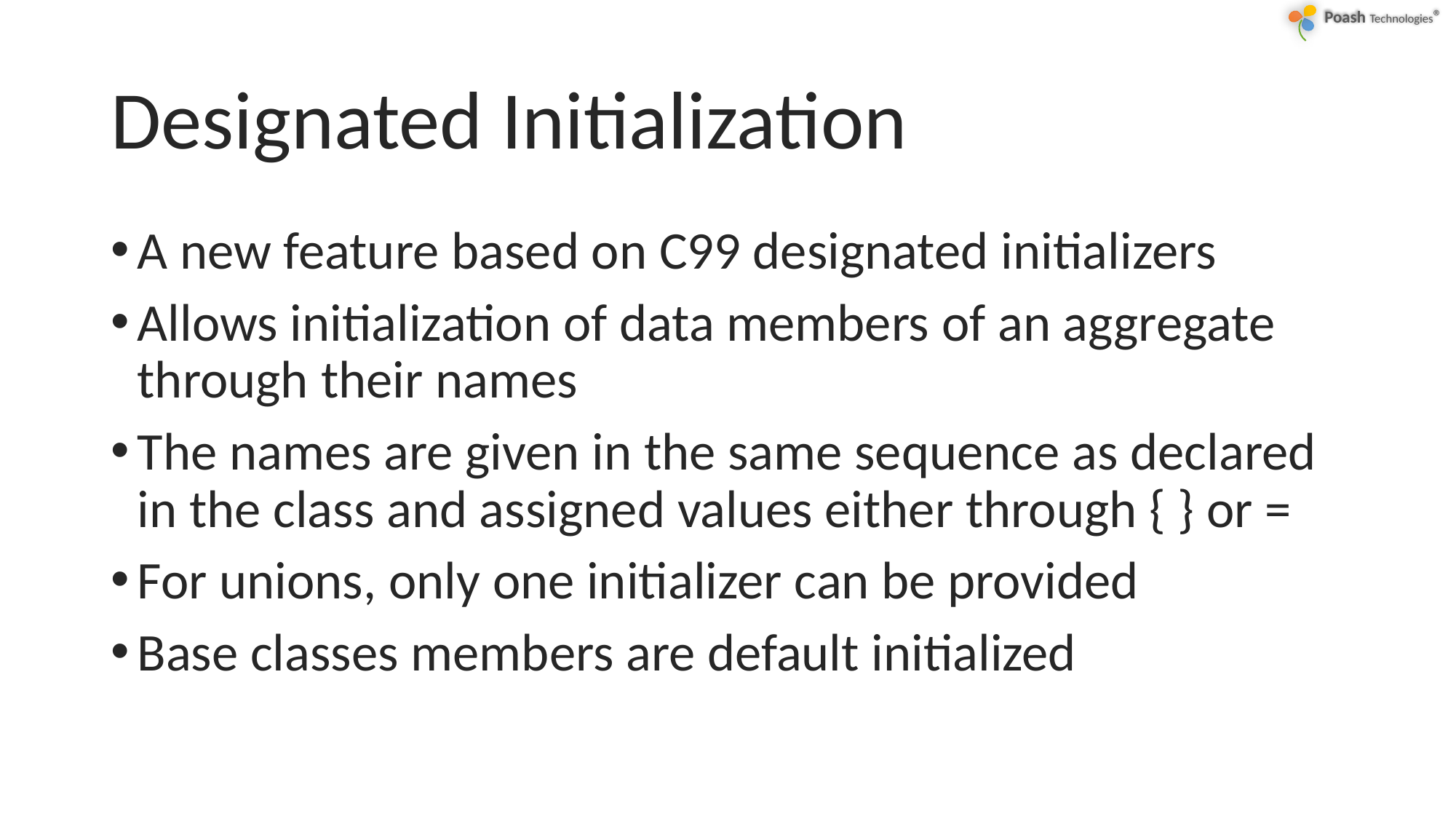

# Designated Initialization
A new feature based on C99 designated initializers
Allows initialization of data members of an aggregate through their names
The names are given in the same sequence as declared in the class and assigned values either through { } or =
For unions, only one initializer can be provided
Base classes members are default initialized